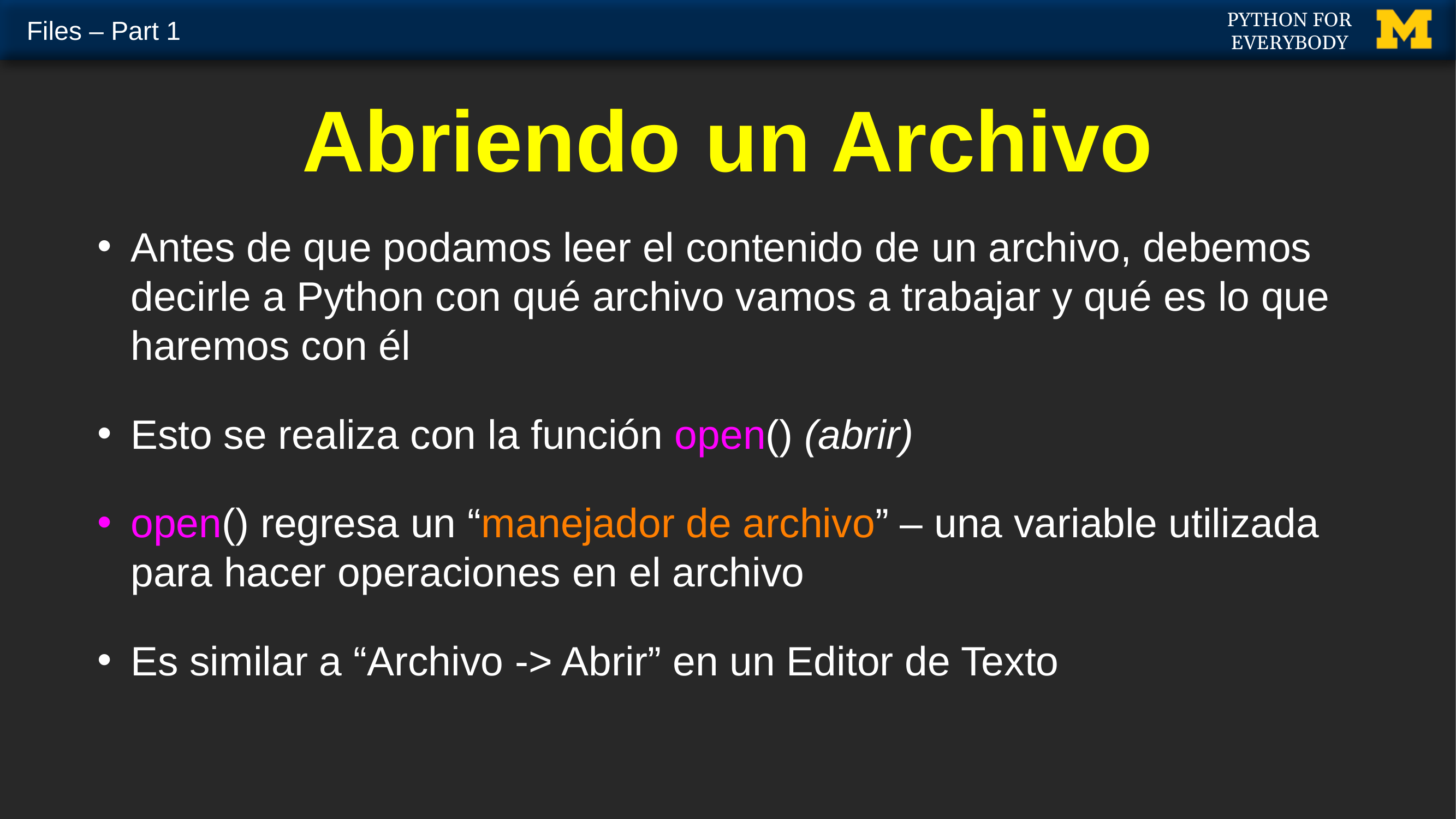

# Abriendo un Archivo
Antes de que podamos leer el contenido de un archivo, debemos decirle a Python con qué archivo vamos a trabajar y qué es lo que haremos con él
Esto se realiza con la función open() (abrir)
open() regresa un “manejador de archivo” – una variable utilizada para hacer operaciones en el archivo
Es similar a “Archivo -> Abrir” en un Editor de Texto